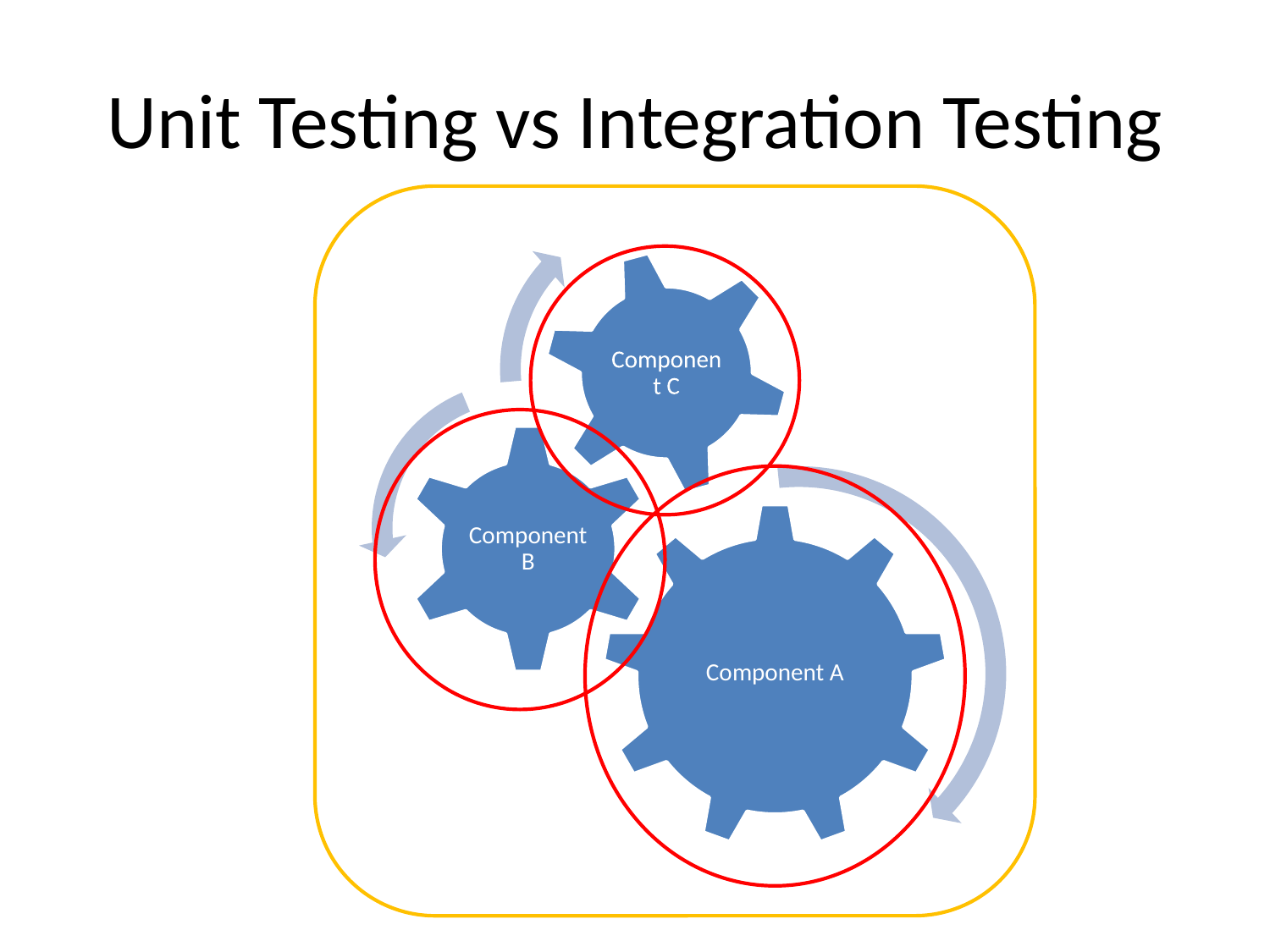

# Unit Testing vs Integration Testing

Component A
Component B
Component C